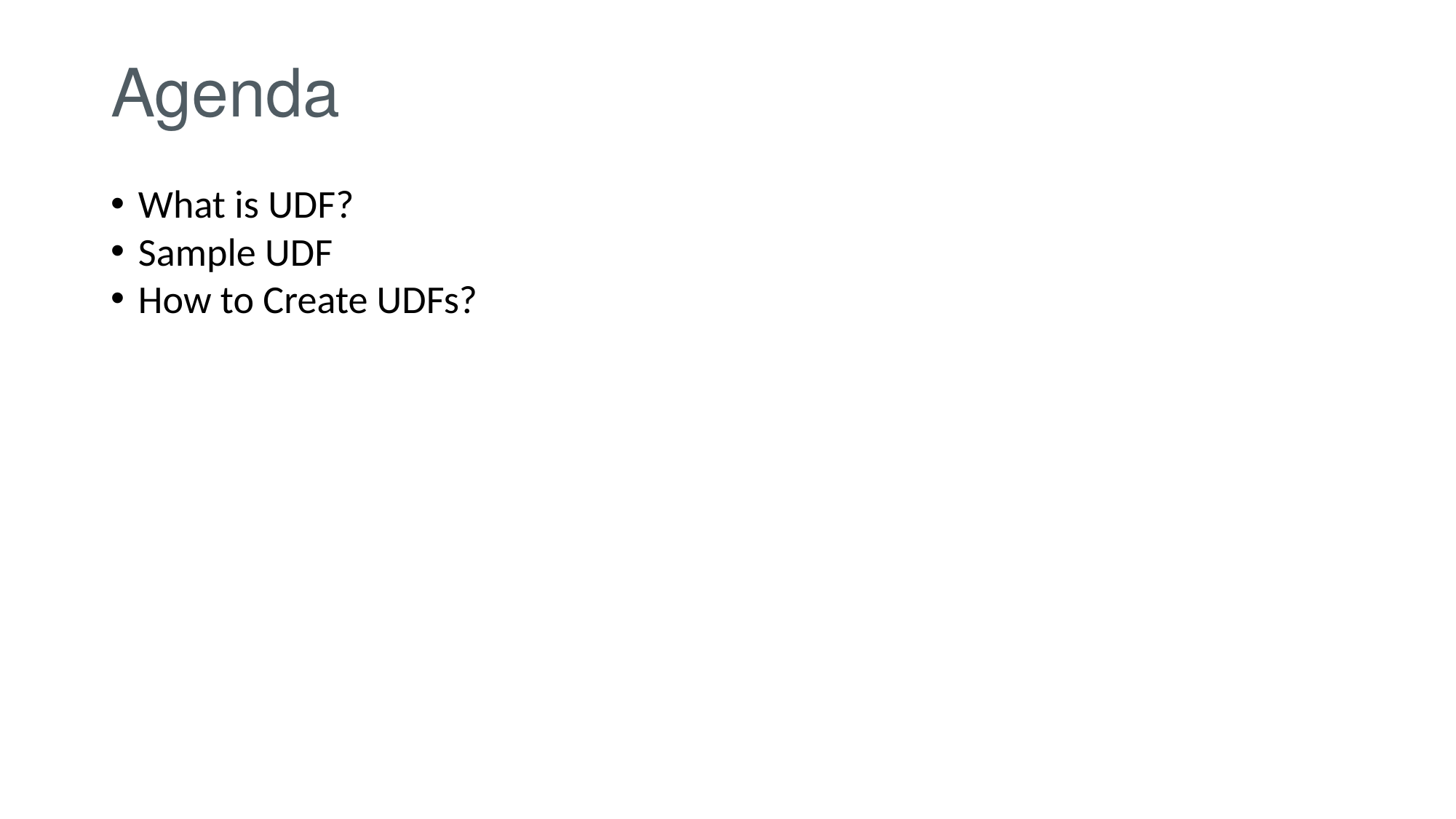

# Agenda
What is UDF?
Sample UDF
How to Create UDFs?